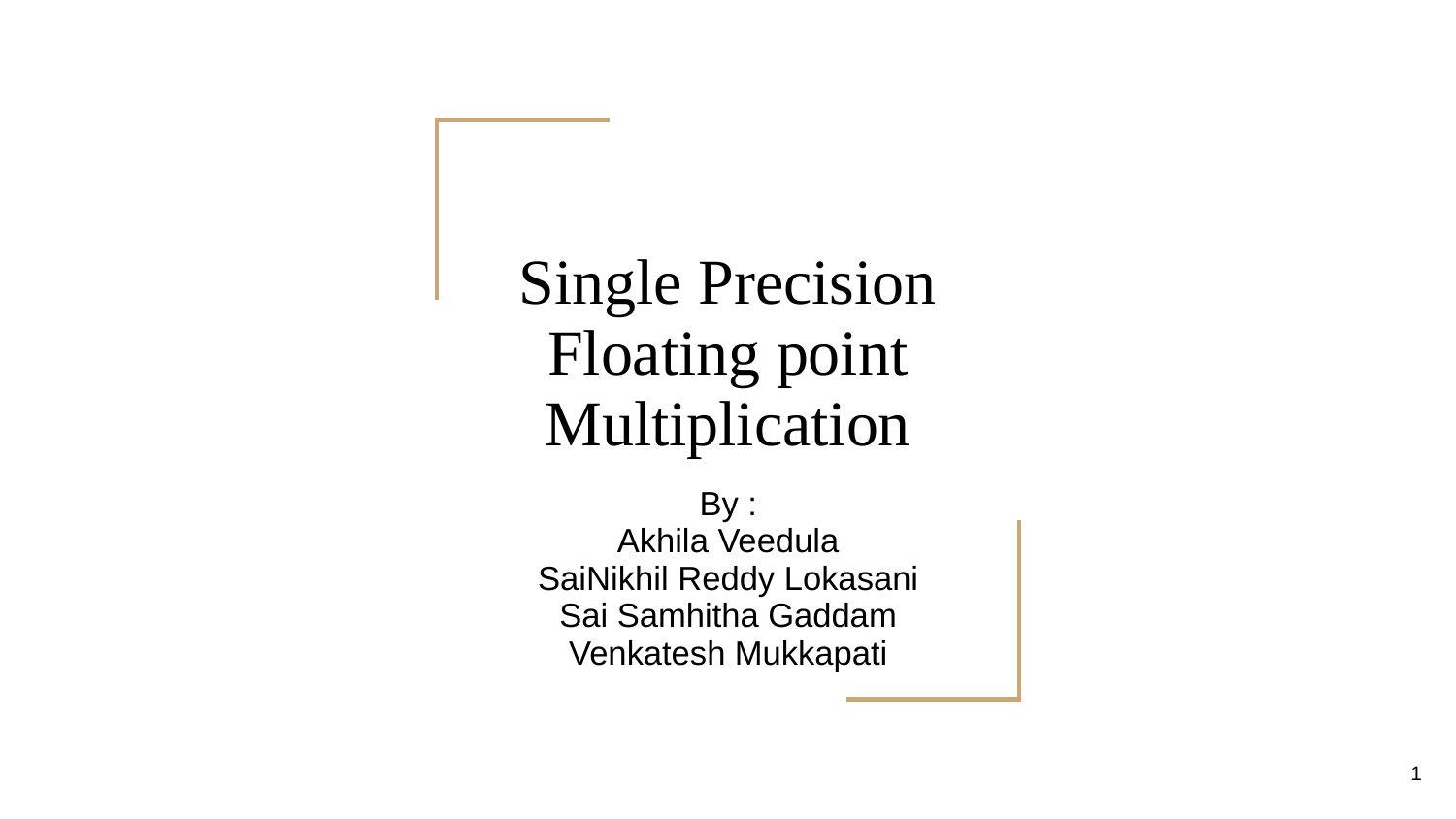

# Single Precision Floating point Multiplication
By :
Akhila Veedula
SaiNikhil Reddy Lokasani
Sai Samhitha Gaddam
Venkatesh Mukkapati
1